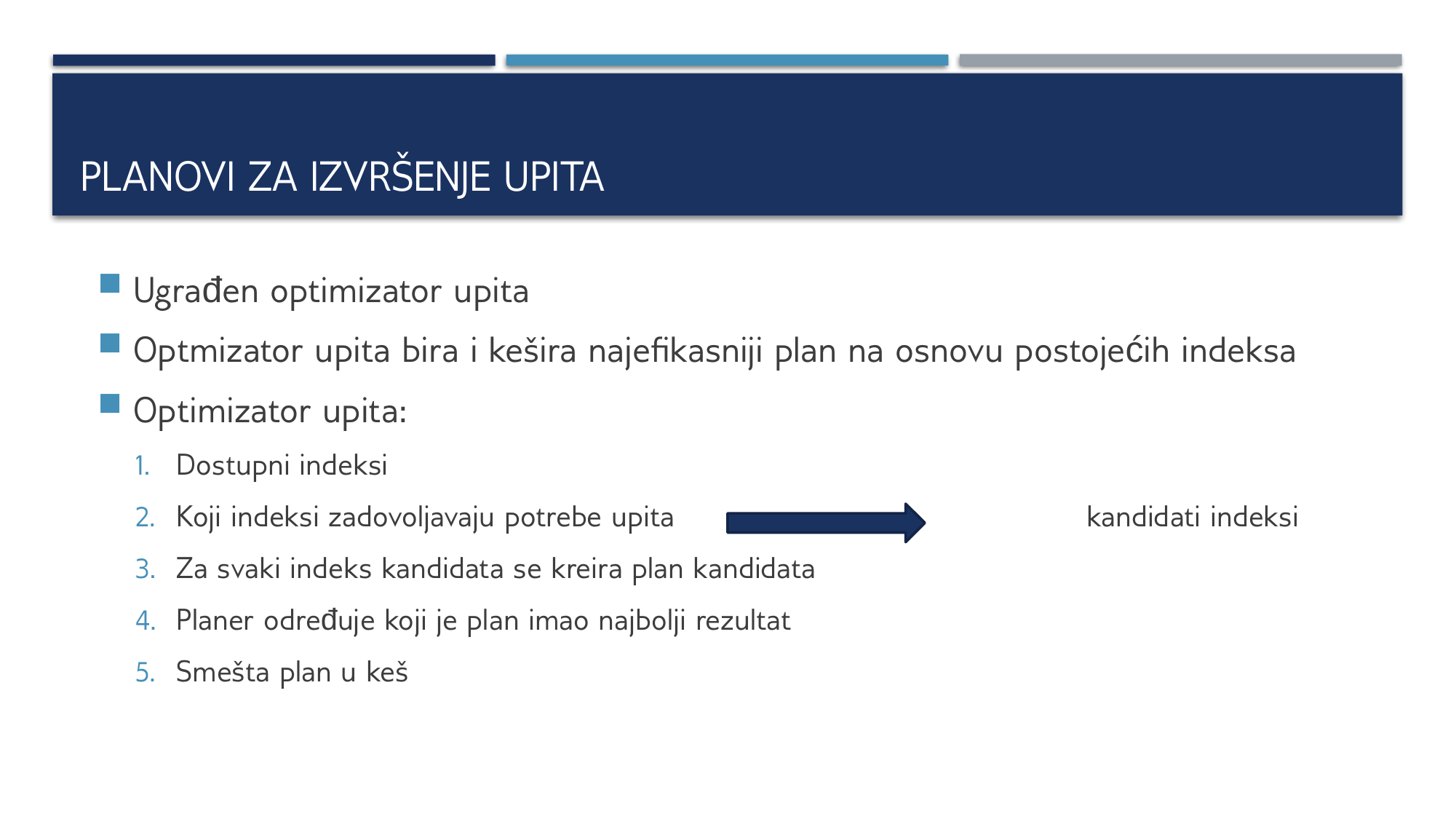

# Planovi za izvršenje upita
Ugrađen optimizator upita
Optmizator upita bira i kešira najefikasniji plan na osnovu postojećih indeksa
Optimizator upita:
Dostupni indeksi
Koji indeksi zadovoljavaju potrebe upita 		                            kandidati indeksi
Za svaki indeks kandidata se kreira plan kandidata
Planer određuje koji je plan imao najbolji rezultat
Smešta plan u keš